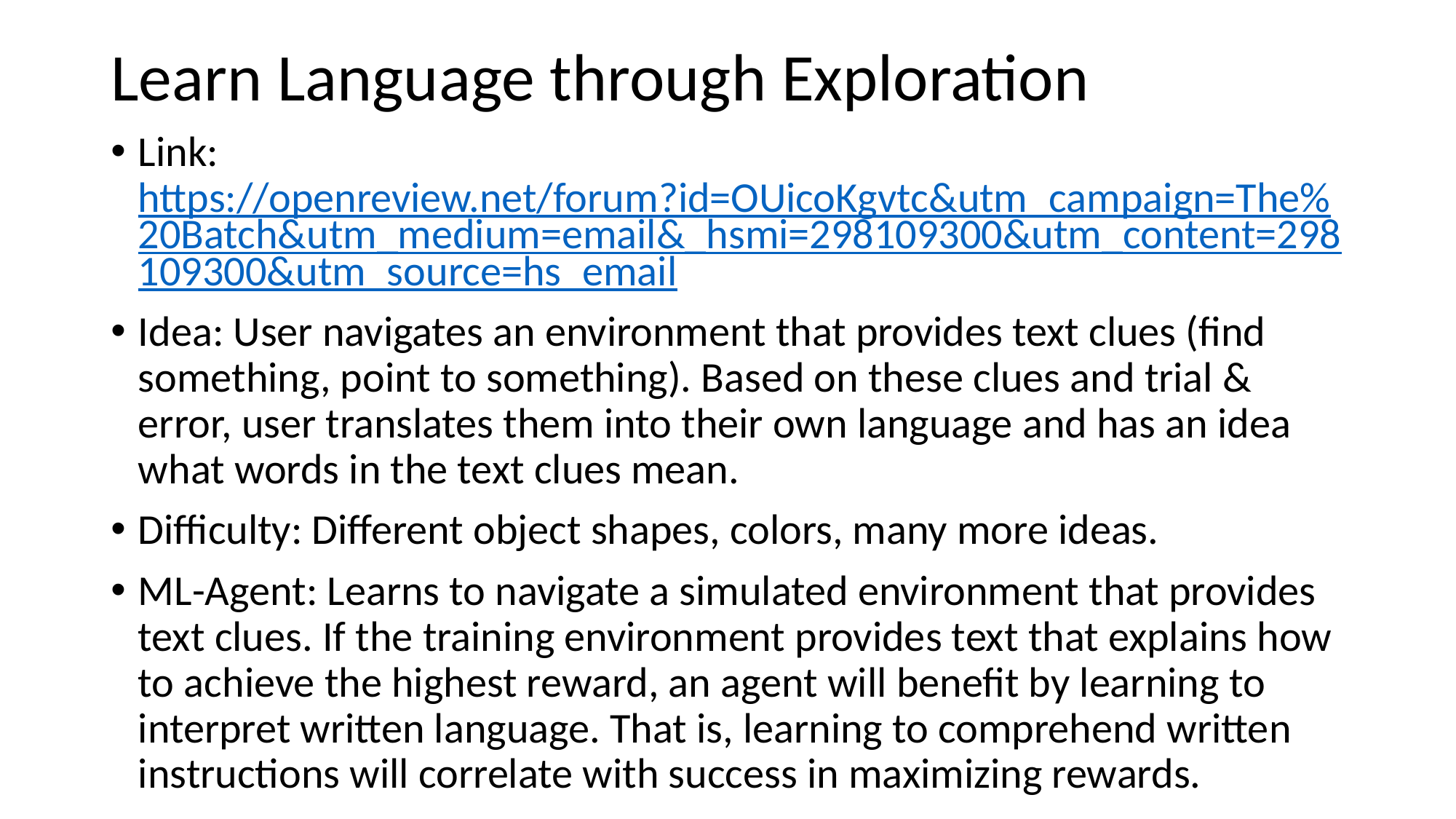

# Learn Language through Exploration
Link: https://openreview.net/forum?id=OUicoKgvtc&utm_campaign=The%20Batch&utm_medium=email&_hsmi=298109300&utm_content=298109300&utm_source=hs_email
Idea: User navigates an environment that provides text clues (find something, point to something). Based on these clues and trial & error, user translates them into their own language and has an idea what words in the text clues mean.
Difficulty: Different object shapes, colors, many more ideas.
ML-Agent: Learns to navigate a simulated environment that provides text clues. If the training environment provides text that explains how to achieve the highest reward, an agent will benefit by learning to interpret written language. That is, learning to comprehend written instructions will correlate with success in maximizing rewards.
Compete against AI and see which learning strategy is best.